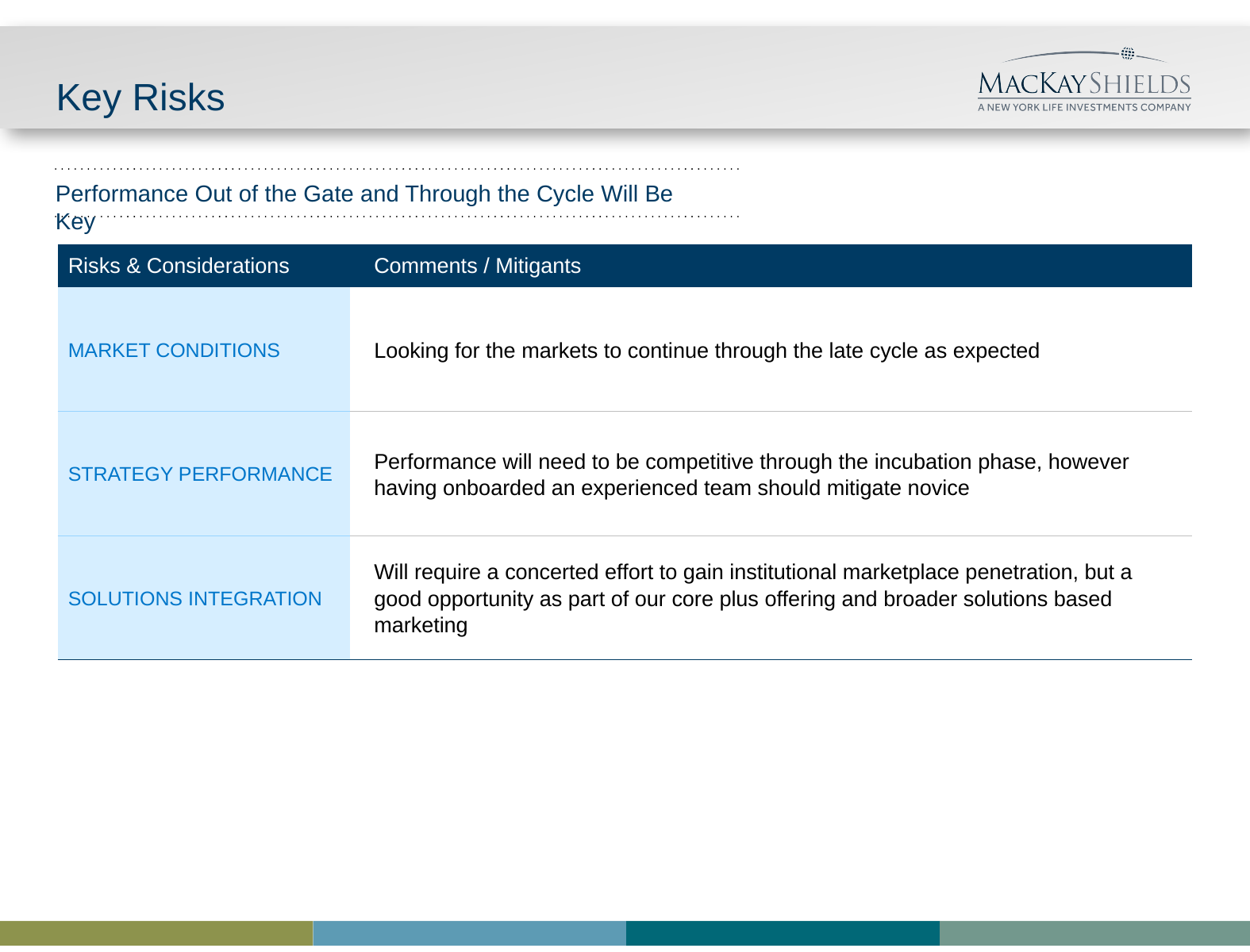

# Key Risks
Performance Out of the Gate and Through the Cycle Will Be Key
| Risks & Considerations | Comments / Mitigants |
| --- | --- |
| MARKET CONDITIONS | Looking for the markets to continue through the late cycle as expected |
| STRATEGY PERFORMANCE | Performance will need to be competitive through the incubation phase, however having onboarded an experienced team should mitigate novice |
| SOLUTIONS INTEGRATION | Will require a concerted effort to gain institutional marketplace penetration, but a good opportunity as part of our core plus offering and broader solutions based marketing |
46